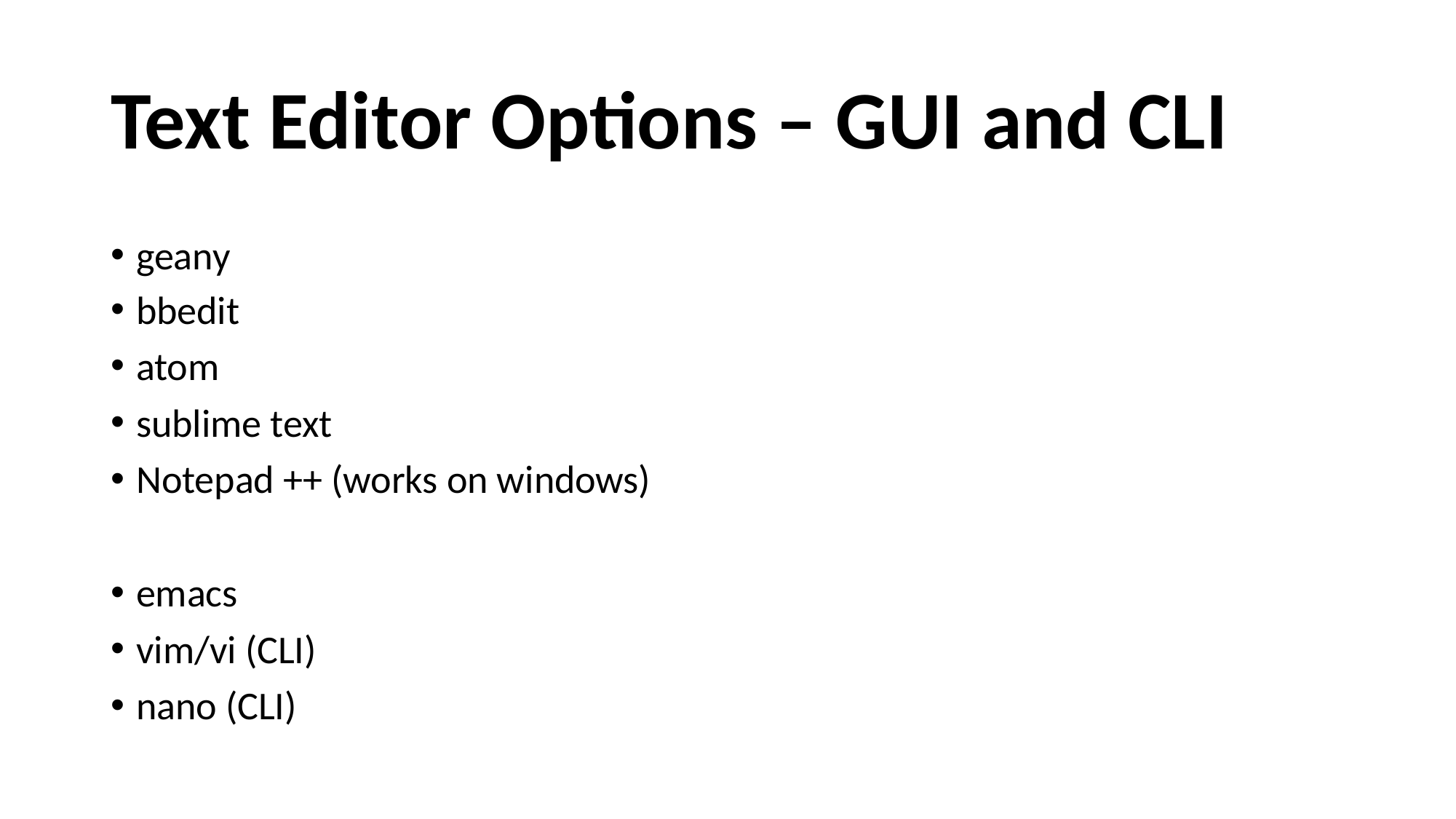

# Text Editor Options – GUI and CLI
geany
bbedit
atom
sublime text
Notepad ++ (works on windows)

emacs
vim/vi (CLI)
nano (CLI)